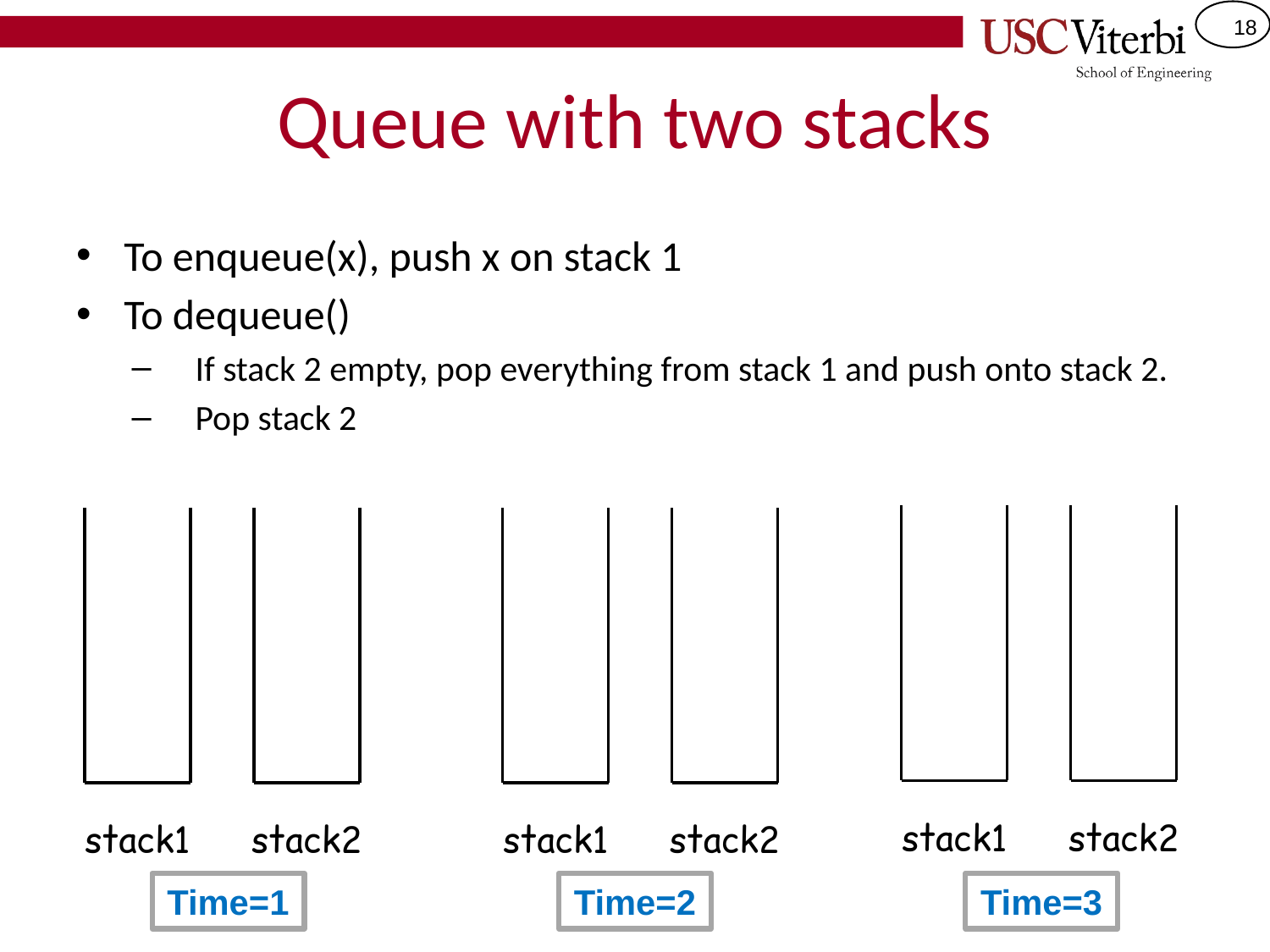

# Queue with two stacks

To enqueue(x), push x on stack 1
To dequeue()
If stack 2 empty, pop everything from stack 1 and push onto stack 2.
Pop stack 2

stack1
stack2
stack1
stack2
stack1
stack2
Time=1
Time=2
Time=3